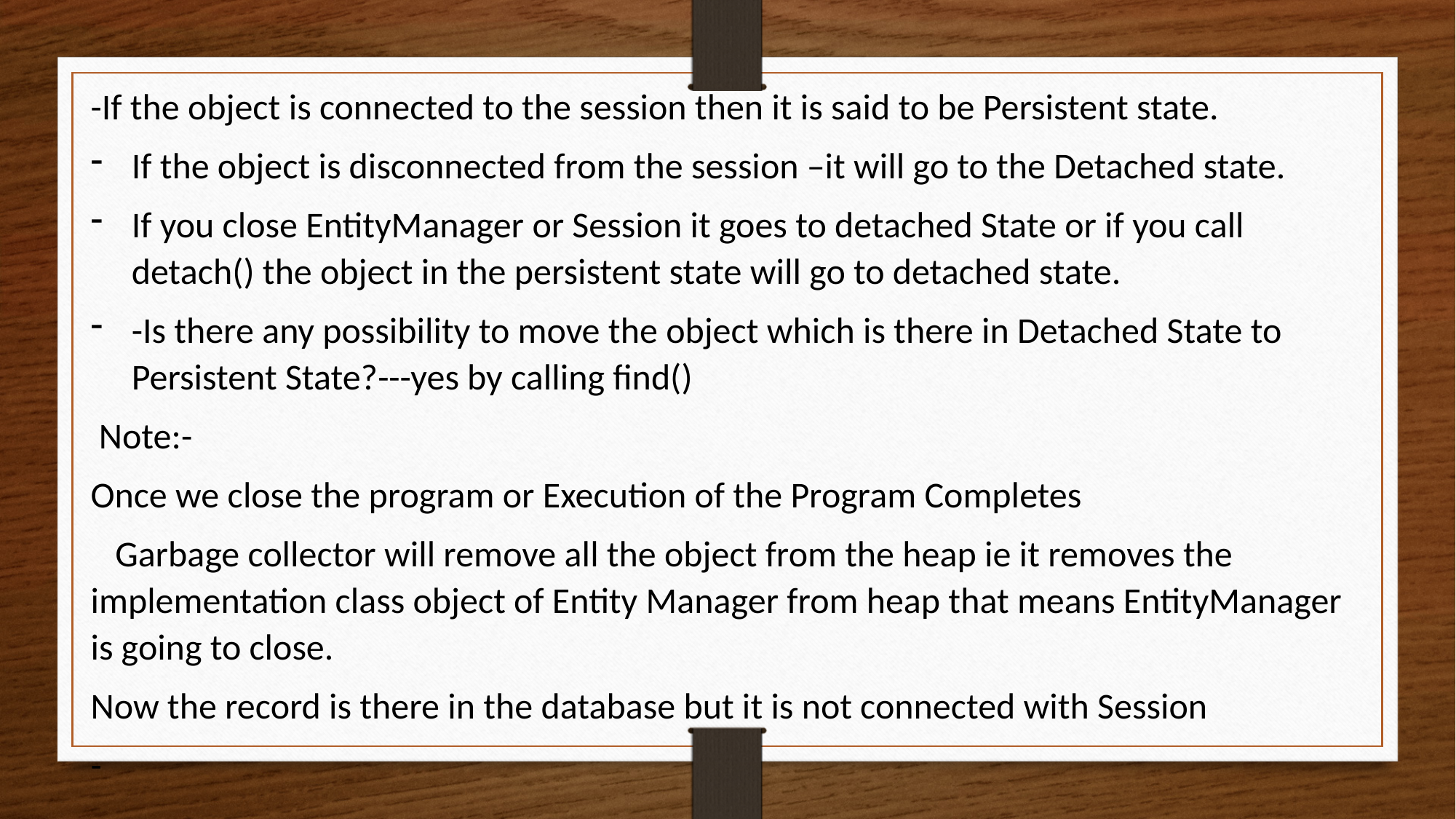

-If the object is connected to the session then it is said to be Persistent state.
If the object is disconnected from the session –it will go to the Detached state.
If you close EntityManager or Session it goes to detached State or if you call detach() the object in the persistent state will go to detached state.
-Is there any possibility to move the object which is there in Detached State to Persistent State?---yes by calling find()
 Note:-
Once we close the program or Execution of the Program Completes
   Garbage collector will remove all the object from the heap ie it removes the implementation class object of Entity Manager from heap that means EntityManager is going to close.
Now the record is there in the database but it is not connected with Session
-